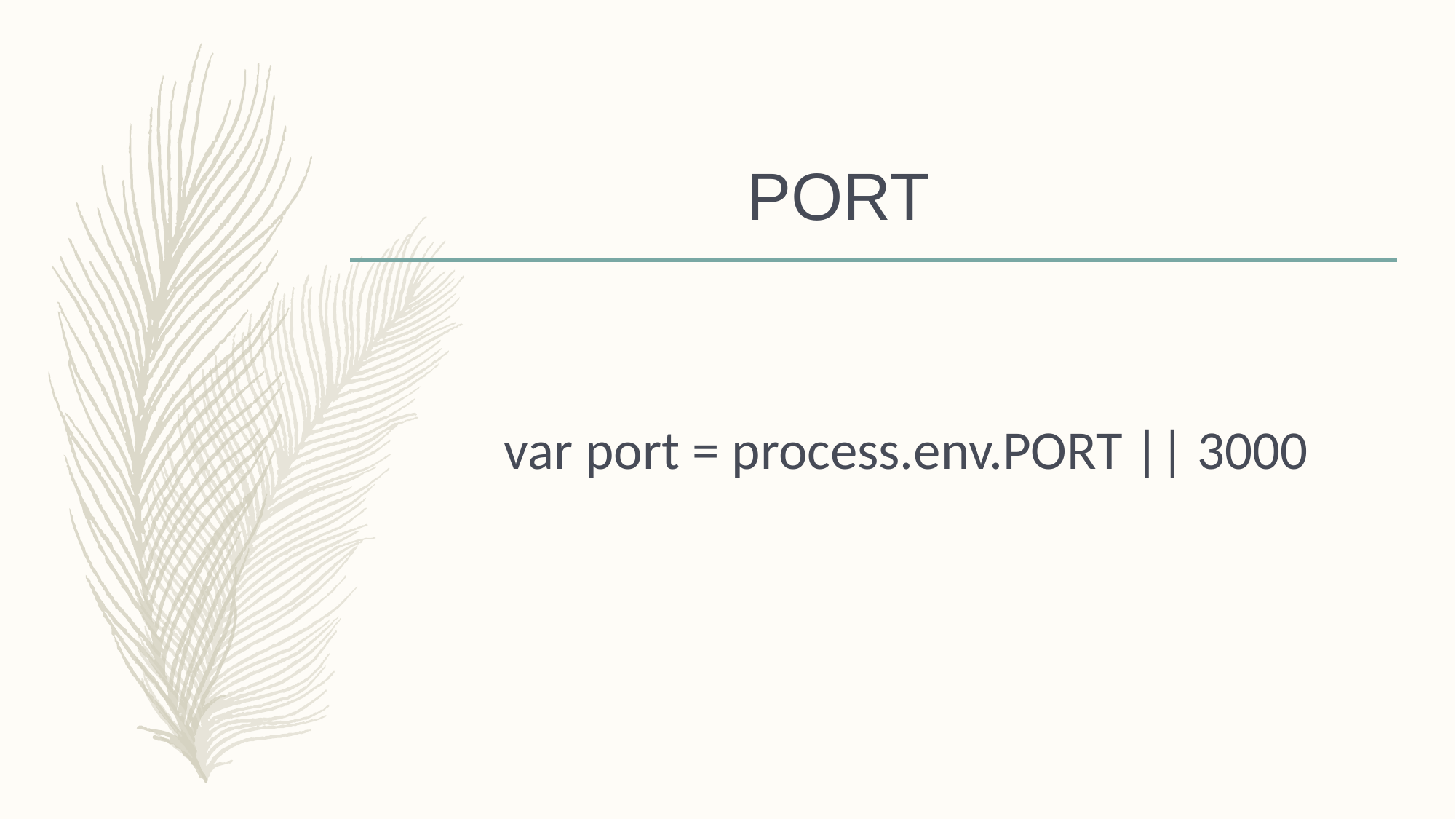

# PORT
var port = process.env.PORT || 3000